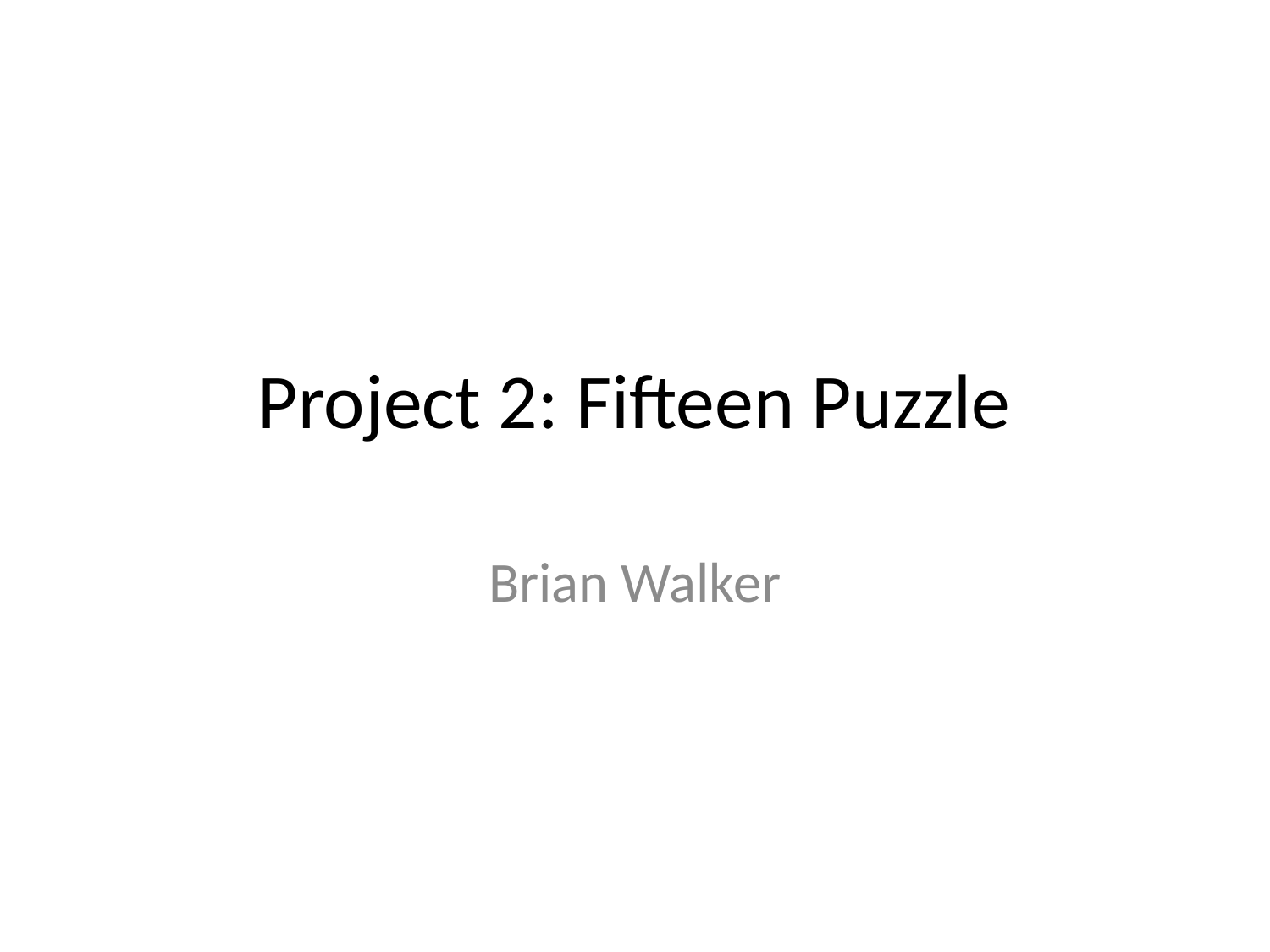

# Project 2: Fifteen Puzzle
Brian Walker